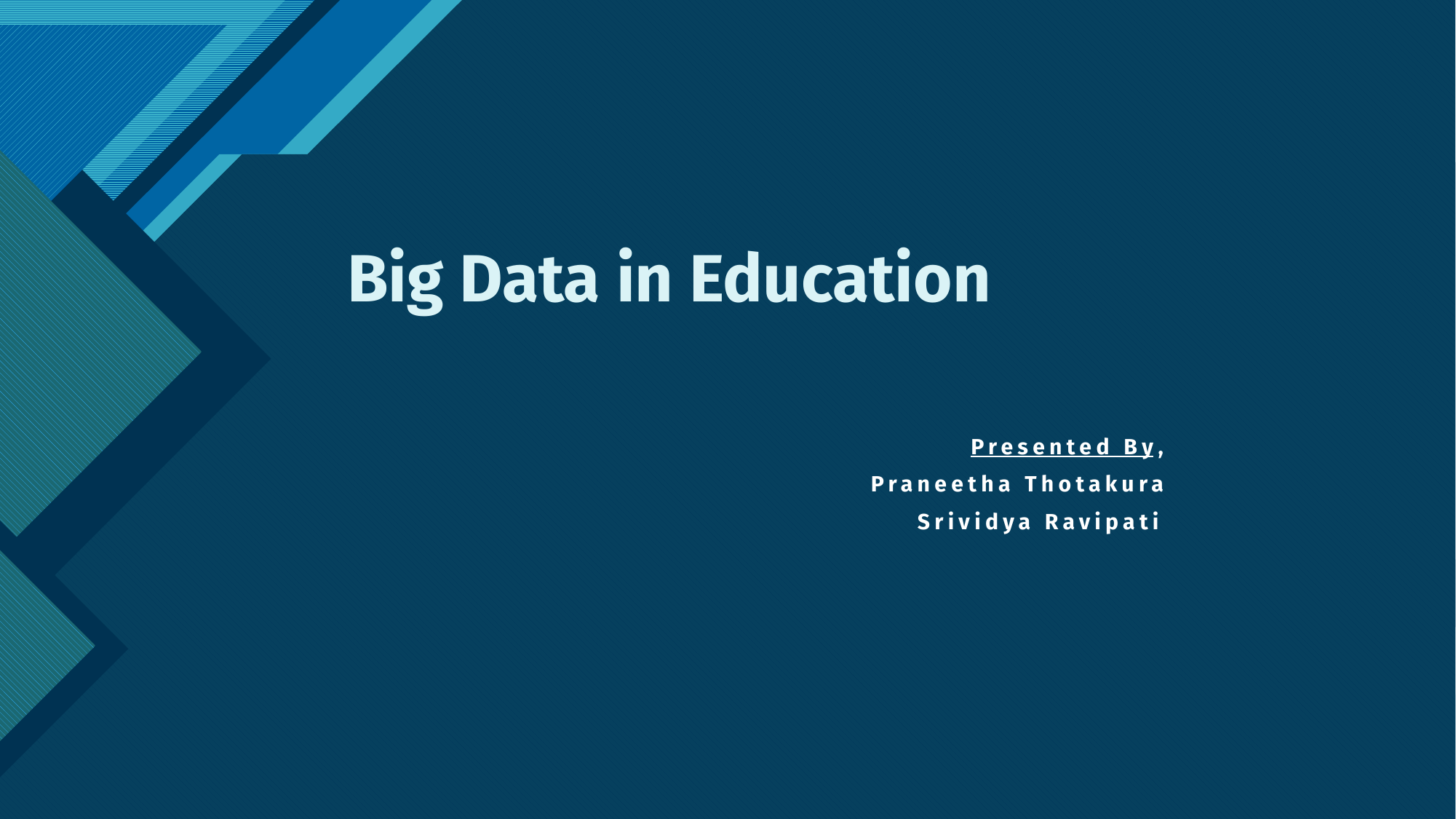

# Big Data in Education
Presented By,
Praneetha Thotakura
Srividya Ravipati